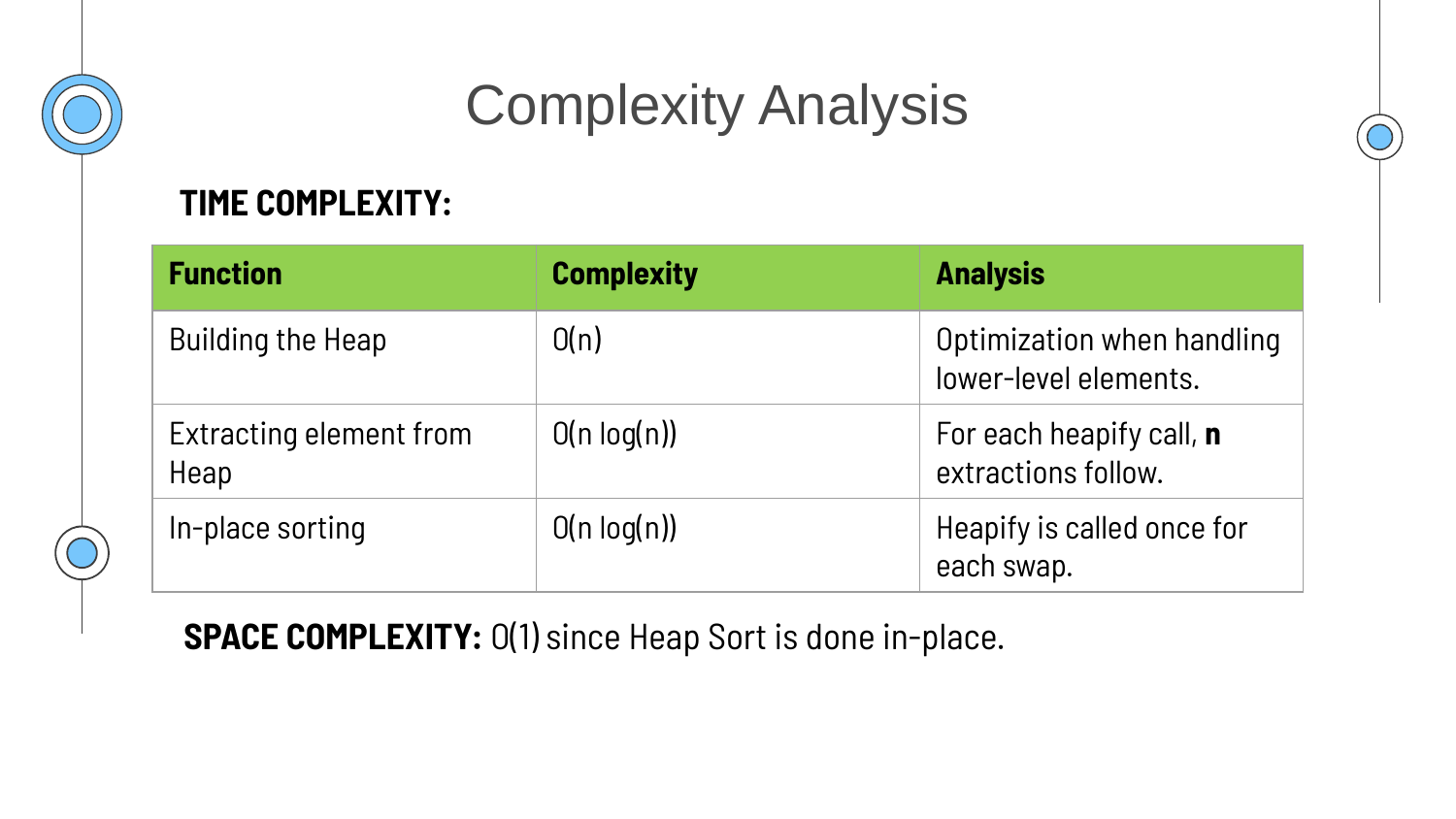

# Complexity Analysis
TIME COMPLEXITY:
| Function | Complexity | Analysis |
| --- | --- | --- |
| Building the Heap | O(n) | Optimization when handling lower-level elements. |
| Extracting element from Heap | O(n log(n)) | For each heapify call, n extractions follow. |
| In-place sorting | O(n log(n)) | Heapify is called once for each swap. |
SPACE COMPLEXITY: O(1) since Heap Sort is done in-place.